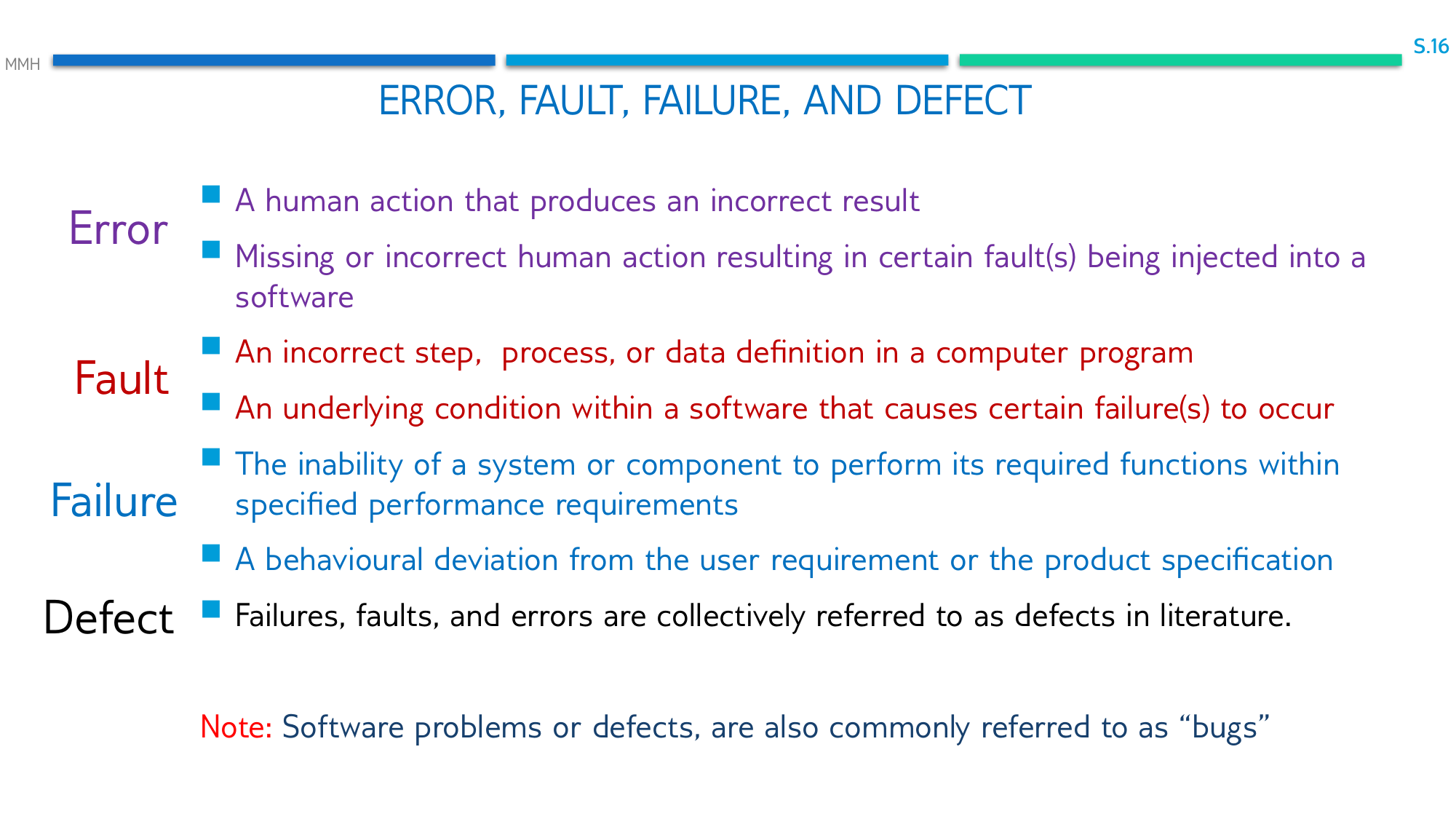

S.16
  MMH
Error, Fault, Failure, and Defect
A human action that produces an incorrect result
Missing or incorrect human action resulting in certain fault(s) being injected into a software
An incorrect step,  process, or data definition in a computer program
An underlying condition within a software that causes certain failure(s) to occur
The inability of a system or component to perform its required functions within specified performance requirements
A behavioural deviation from the user requirement or the product specification
Failures, faults, and errors are collectively referred to as defects in literature.

    Note: Software problems or defects, are also commonly referred to as “bugs”
Error
Fault
Failure
Defect